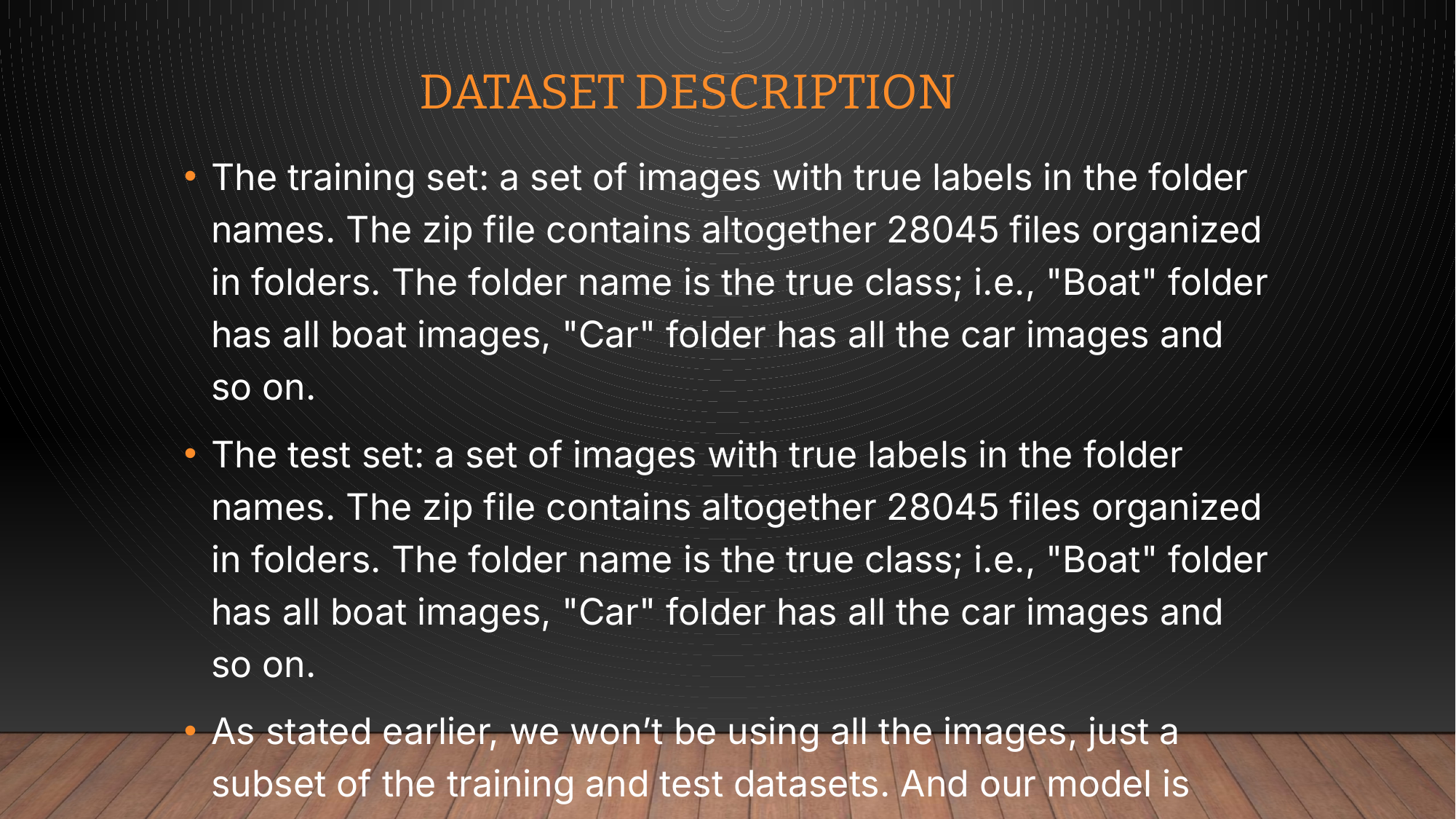

# DATASET DESCRIPTION
The training set: a set of images with true labels in the folder names. The zip file contains altogether 28045 files organized in folders. The folder name is the true class; i.e., "Boat" folder has all boat images, "Car" folder has all the car images and so on.
The test set: a set of images with true labels in the folder names. The zip file contains altogether 28045 files organized in folders. The folder name is the true class; i.e., "Boat" folder has all boat images, "Car" folder has all the car images and so on.
As stated earlier, we won’t be using all the images, just a subset of the training and test datasets. And our model is already prepared.